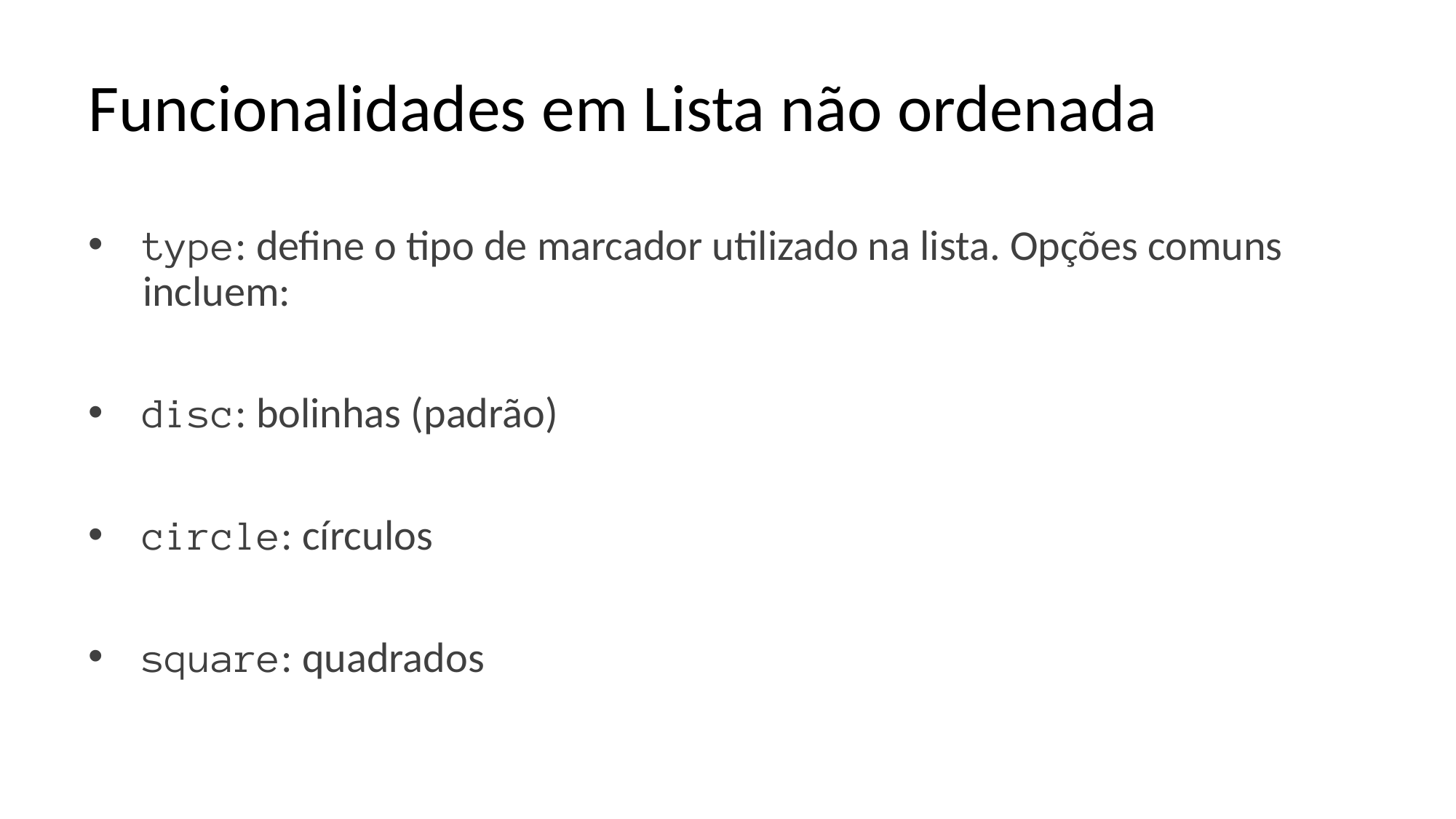

# Funcionalidades em Lista não ordenada
type: define o tipo de marcador utilizado na lista. Opções comuns incluem:

disc: bolinhas (padrão)

circle: círculos

square: quadrados